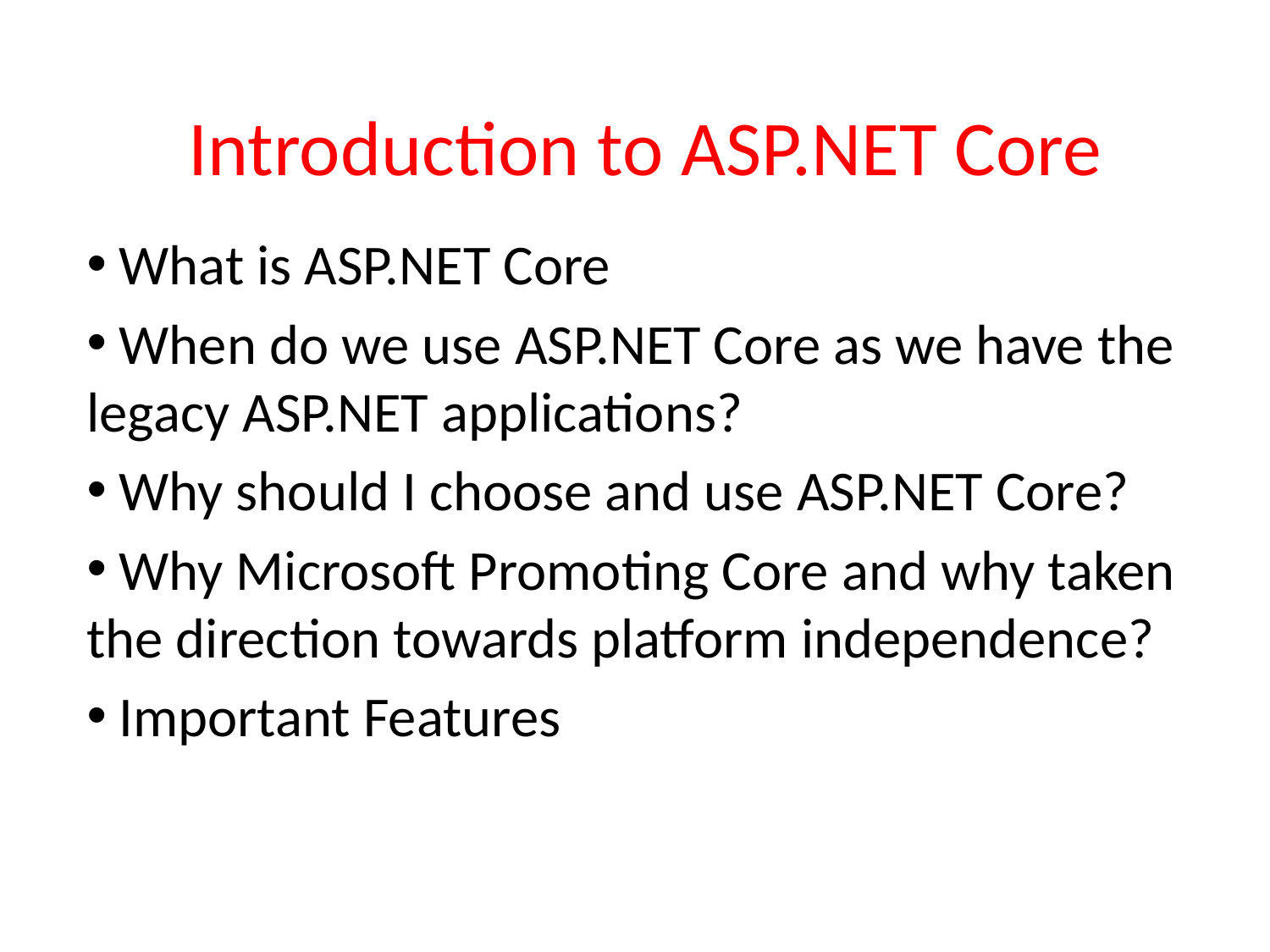

# Introduction to ASP.NET Core
 What is ASP.NET Core
 When do we use ASP.NET Core as we have the legacy ASP.NET applications?
 Why should I choose and use ASP.NET Core?
 Why Microsoft Promoting Core and why taken the direction towards platform independence?
 Important Features